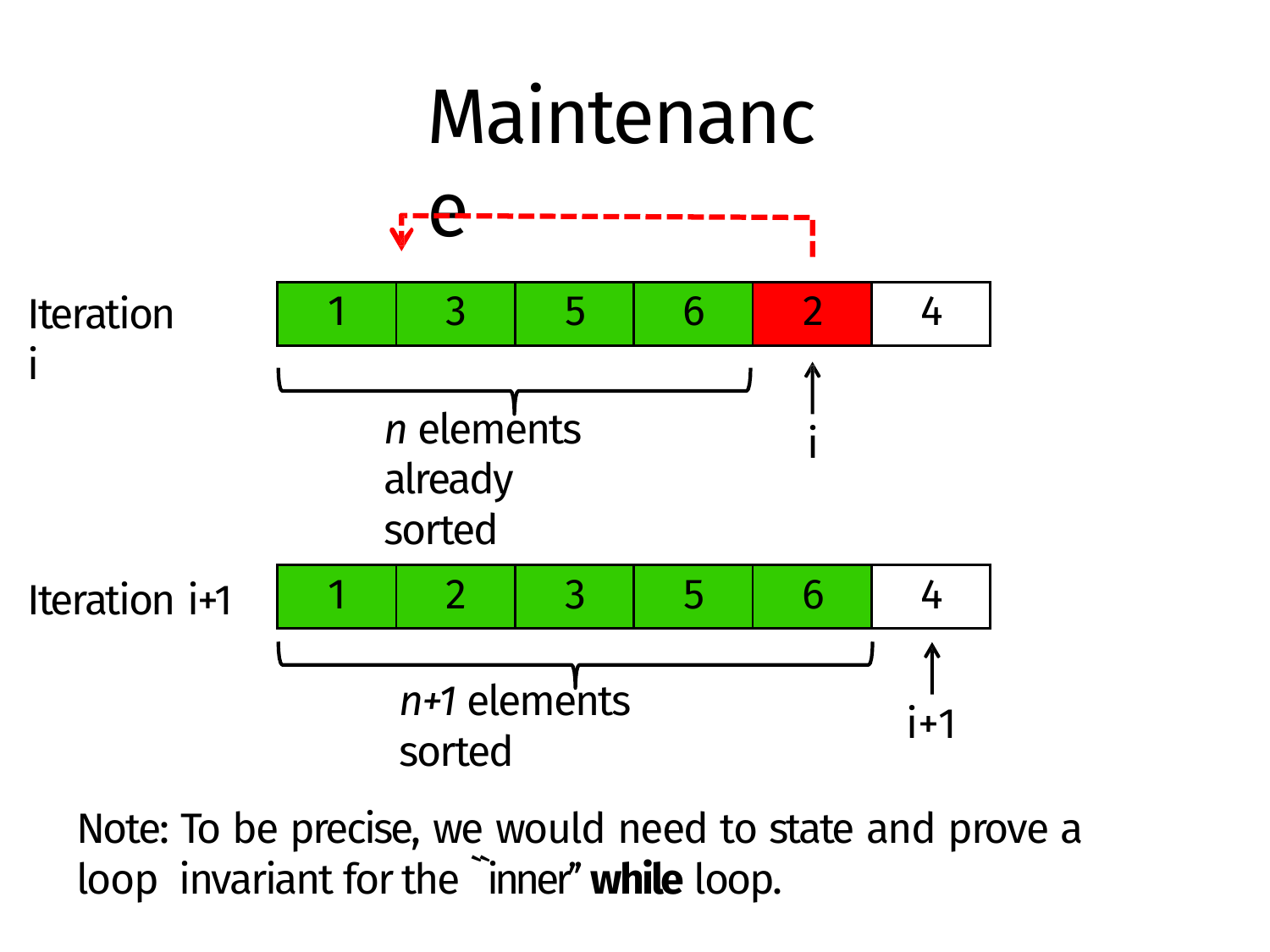

# Maintenance

| 1 | 3 | 5 | 6 | 2 | 4 |
| --- | --- | --- | --- | --- | --- |
Iteration i

n elements  already sorted
i
| 1 | 2 | 3 | 5 | 6 | 4 |
| --- | --- | --- | --- | --- | --- |
Iteration i+1

n+1 elements sorted
i+1
Note: To be precise, we would need to state and prove a loop  invariant for the ``inner’’ while loop.